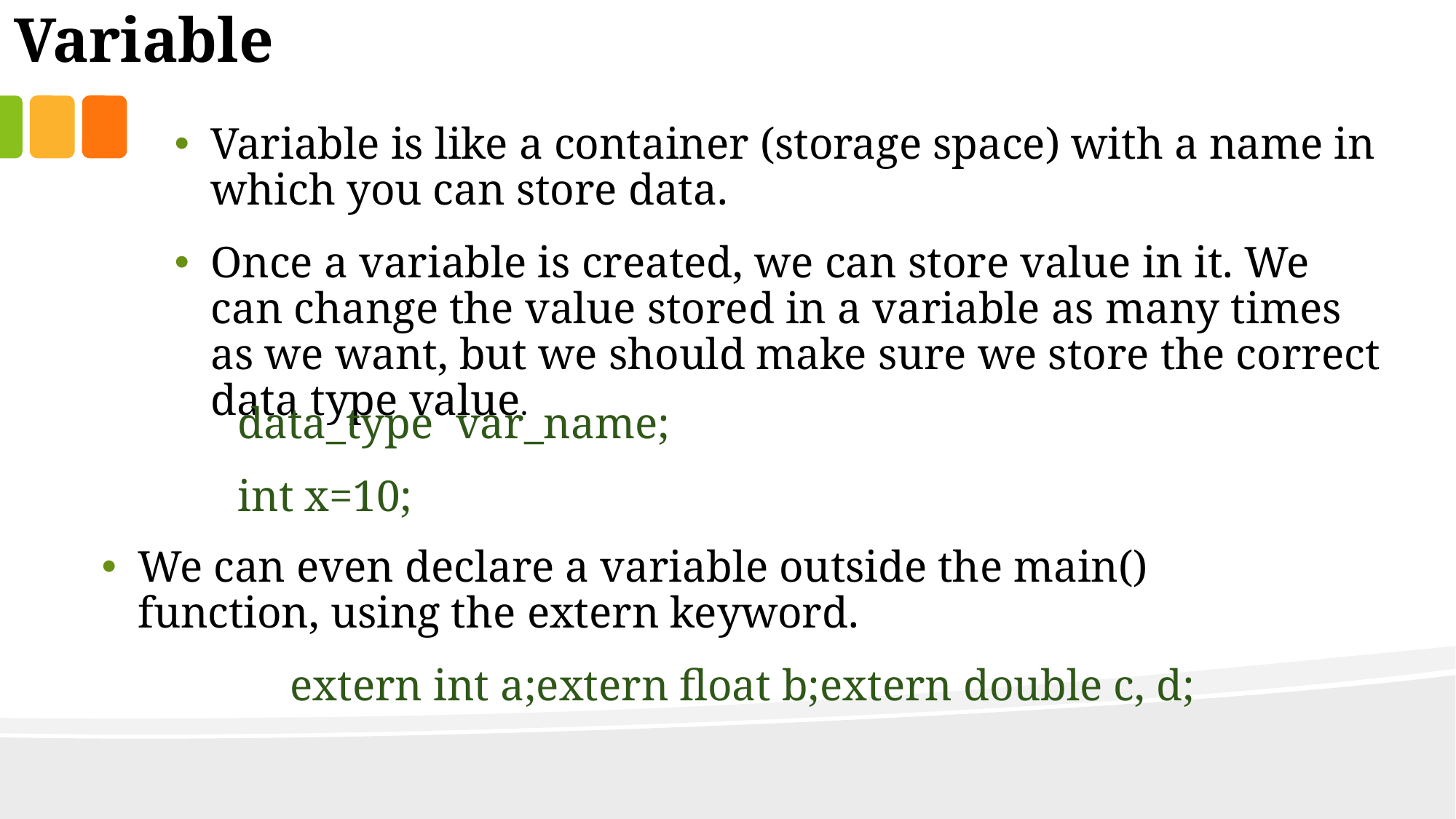

Variable
Variable is like a container (storage space) with a name in which you can store data.
Once a variable is created, we can store value in it. We can change the value stored in a variable as many times as we want, but we should make sure we store the correct data type value.
data_type  var_name;
int x=10;
We can even declare a variable outside the main() function, using the extern keyword.
                 extern int a;extern float b;extern double c, d;